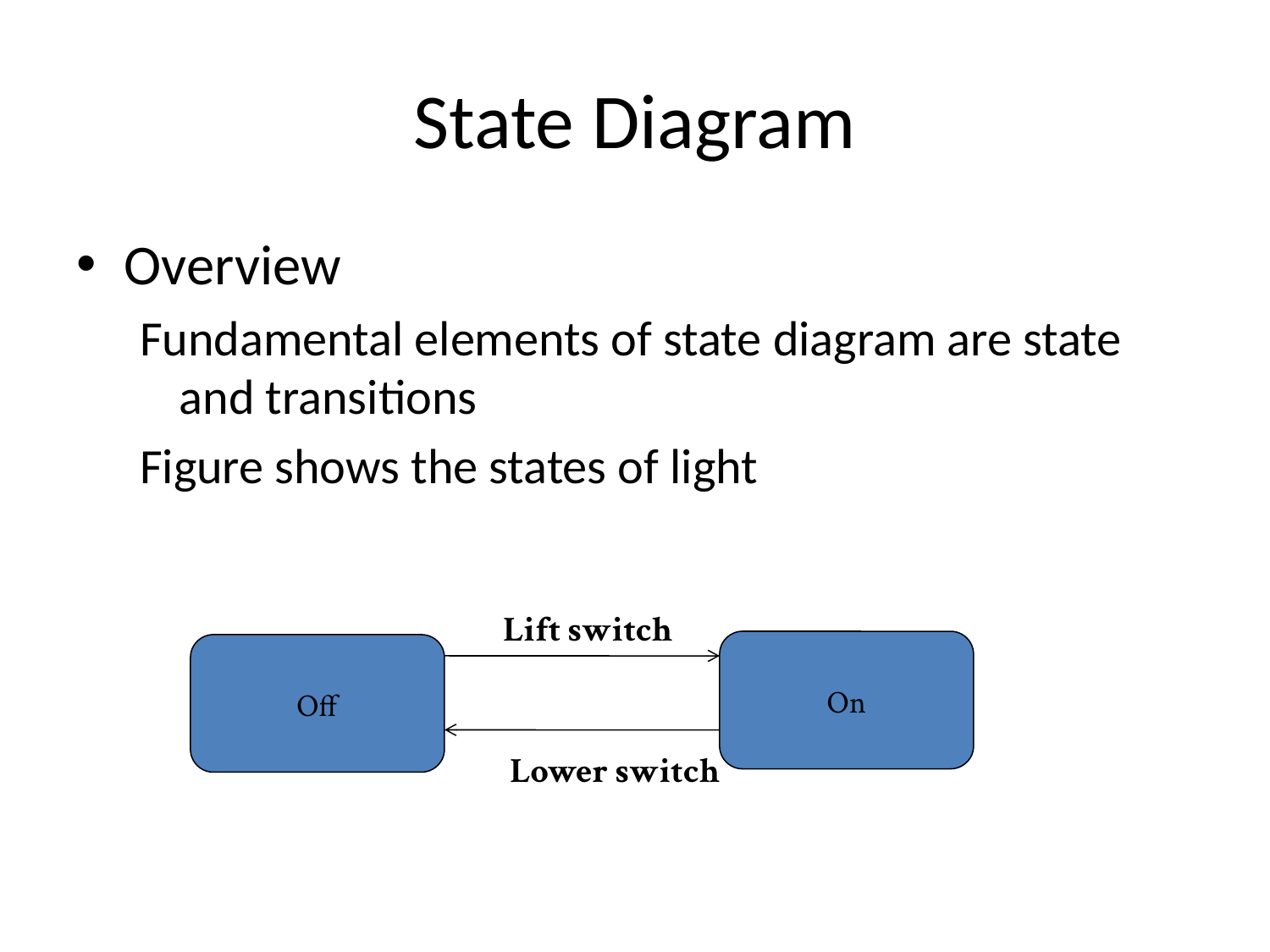

# State Diagram
Overview
Fundamental elements of state diagram are state and transitions
Figure shows the states of light

Lift switch
On
Off

Lower switch